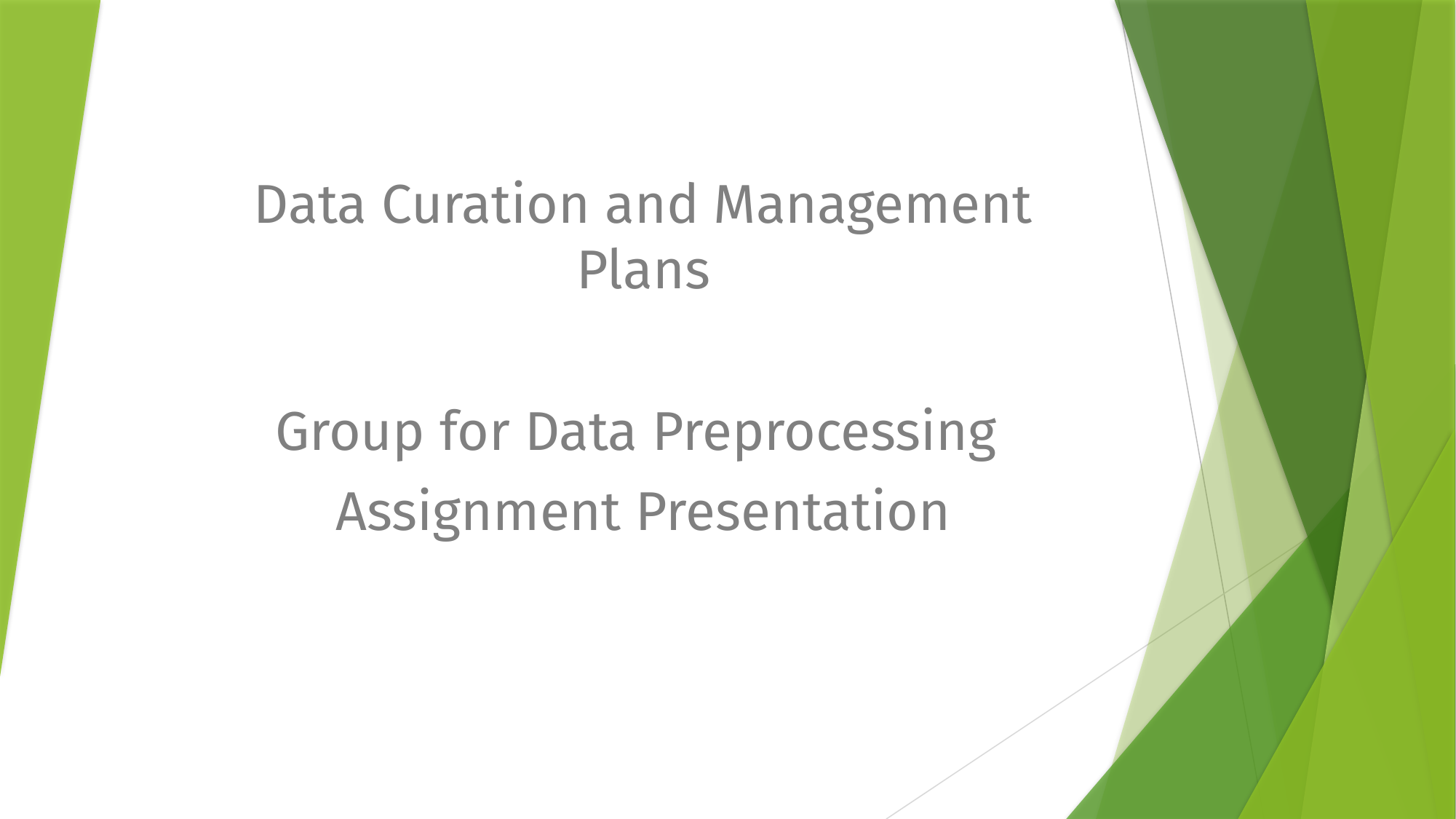

Data Curation and Management Plans

Group for Data Preprocessing
Assignment Presentation
#